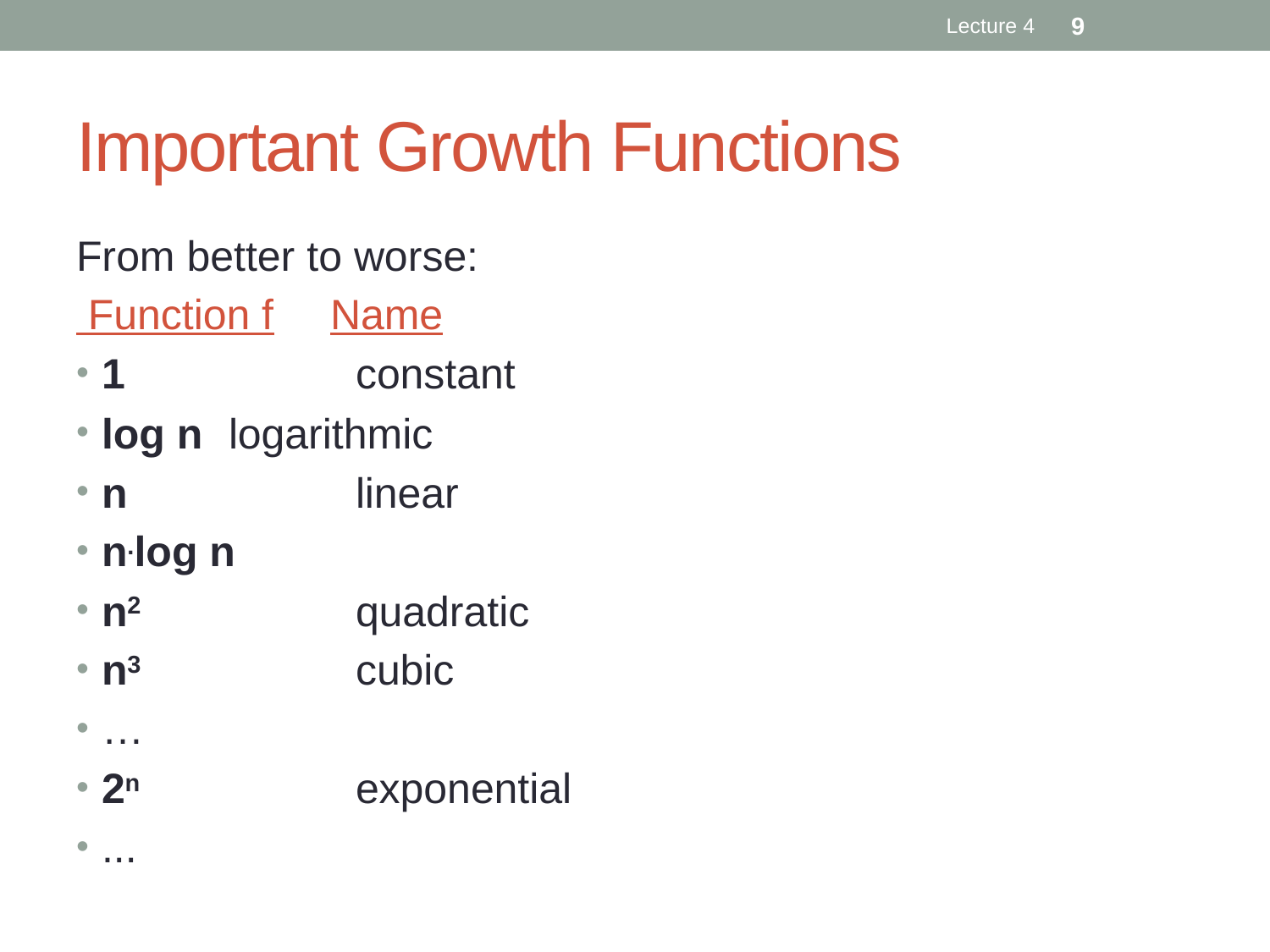

Lecture 4
9
# Important Growth Functions
From better to worse:
 Function f	Name
1	 	constant
log n 	logarithmic
n	 	linear
n.log n
n2		quadratic
n3		cubic
…
2n	 	exponential
...